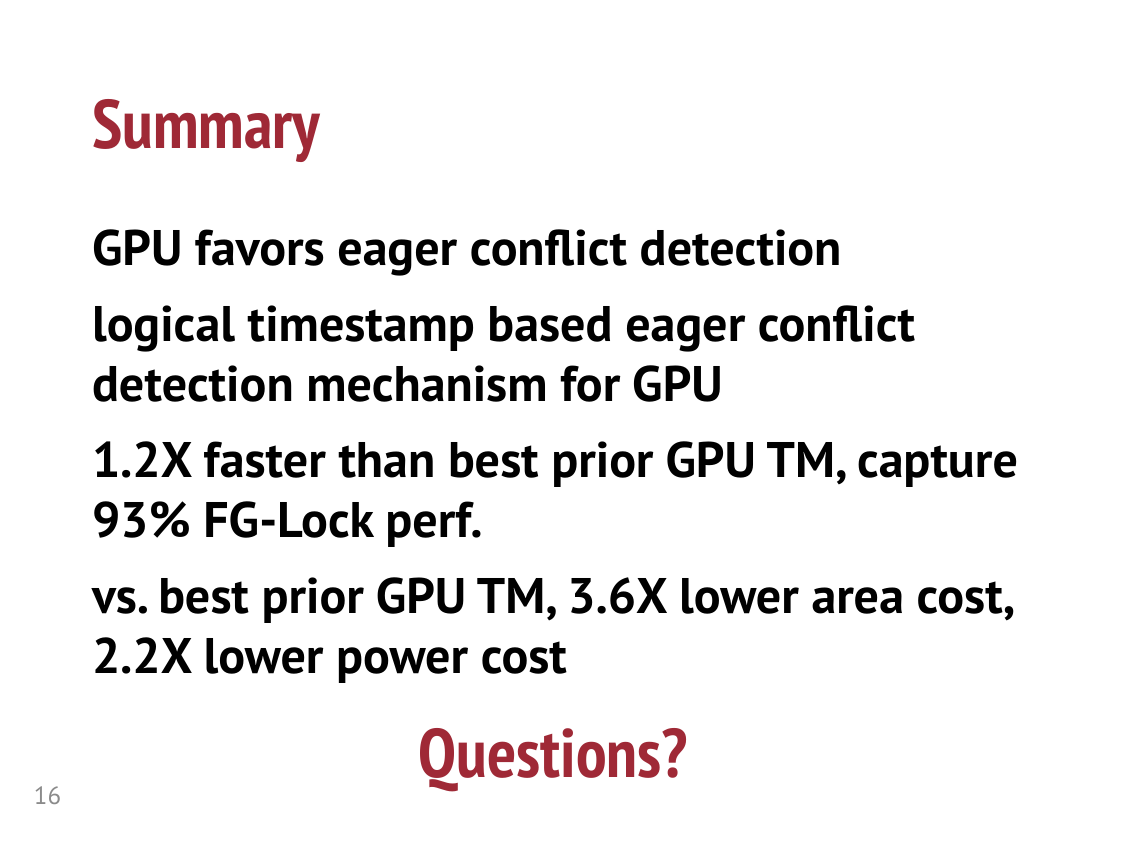

# Summary
GPU favors eager conflict detection
logical timestamp based eager conflict detection mechanism for GPU
1.2X faster than best prior GPU TM, capture 93% FG-Lock perf.
vs. best prior GPU TM, 3.6X lower area cost, 2.2X lower power cost
Questions?